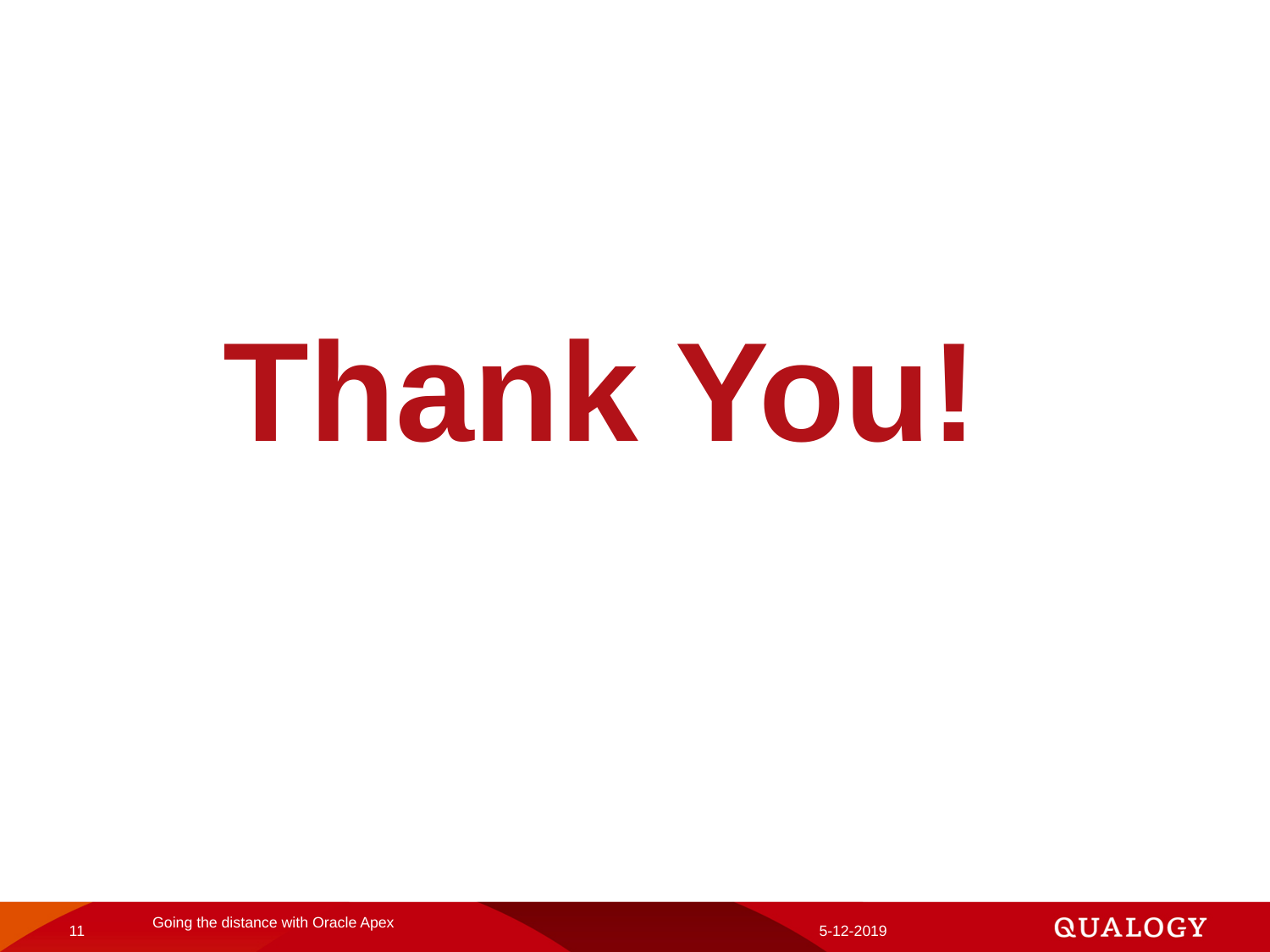

# Thank You!
11
Going the distance with Oracle Apex

5-12-2019